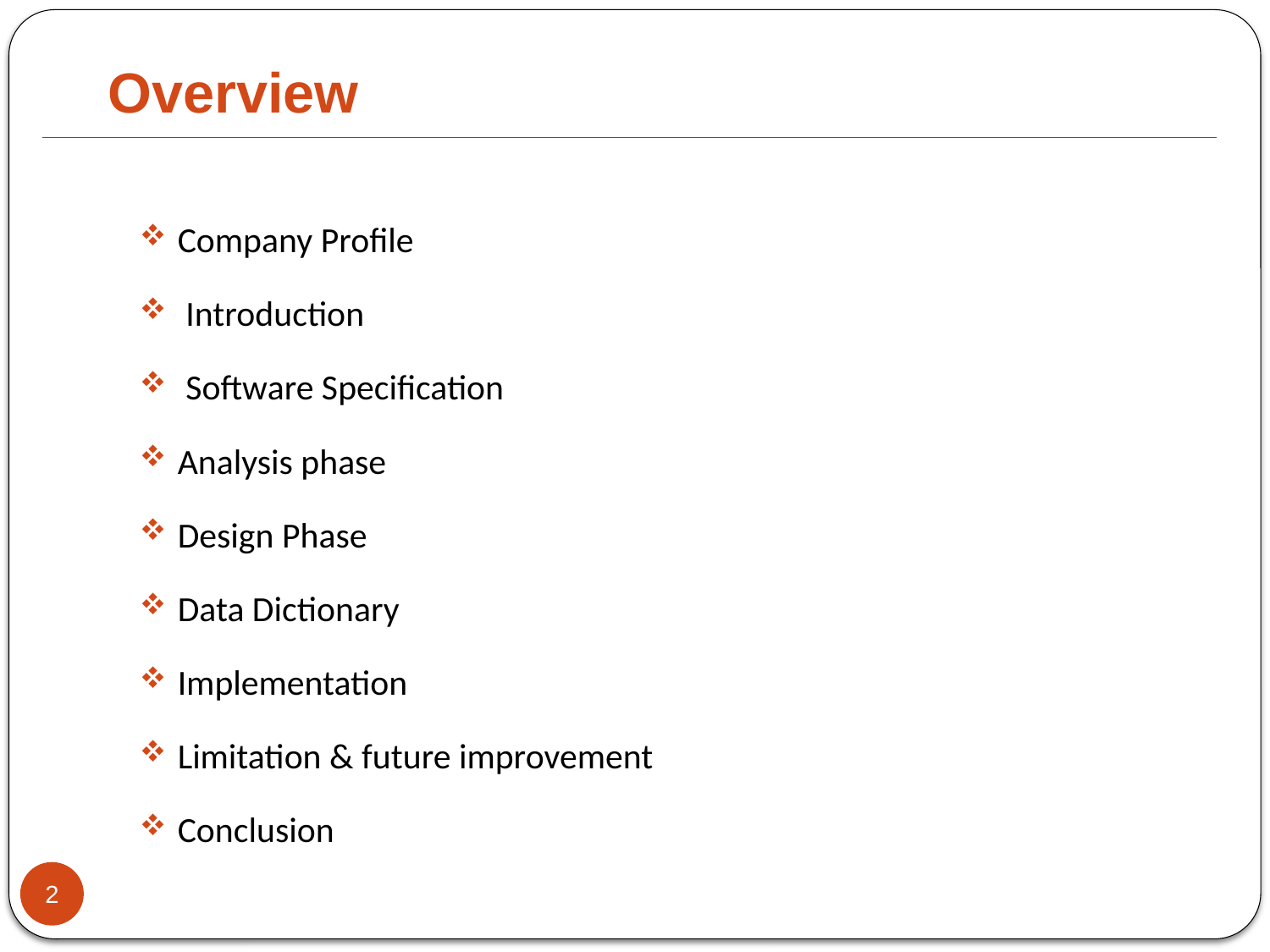

# Overview

Company Profile
 Introduction
 Software Specification
Analysis phase
Design Phase
Data Dictionary
Implementation
Limitation & future improvement
Conclusion
2